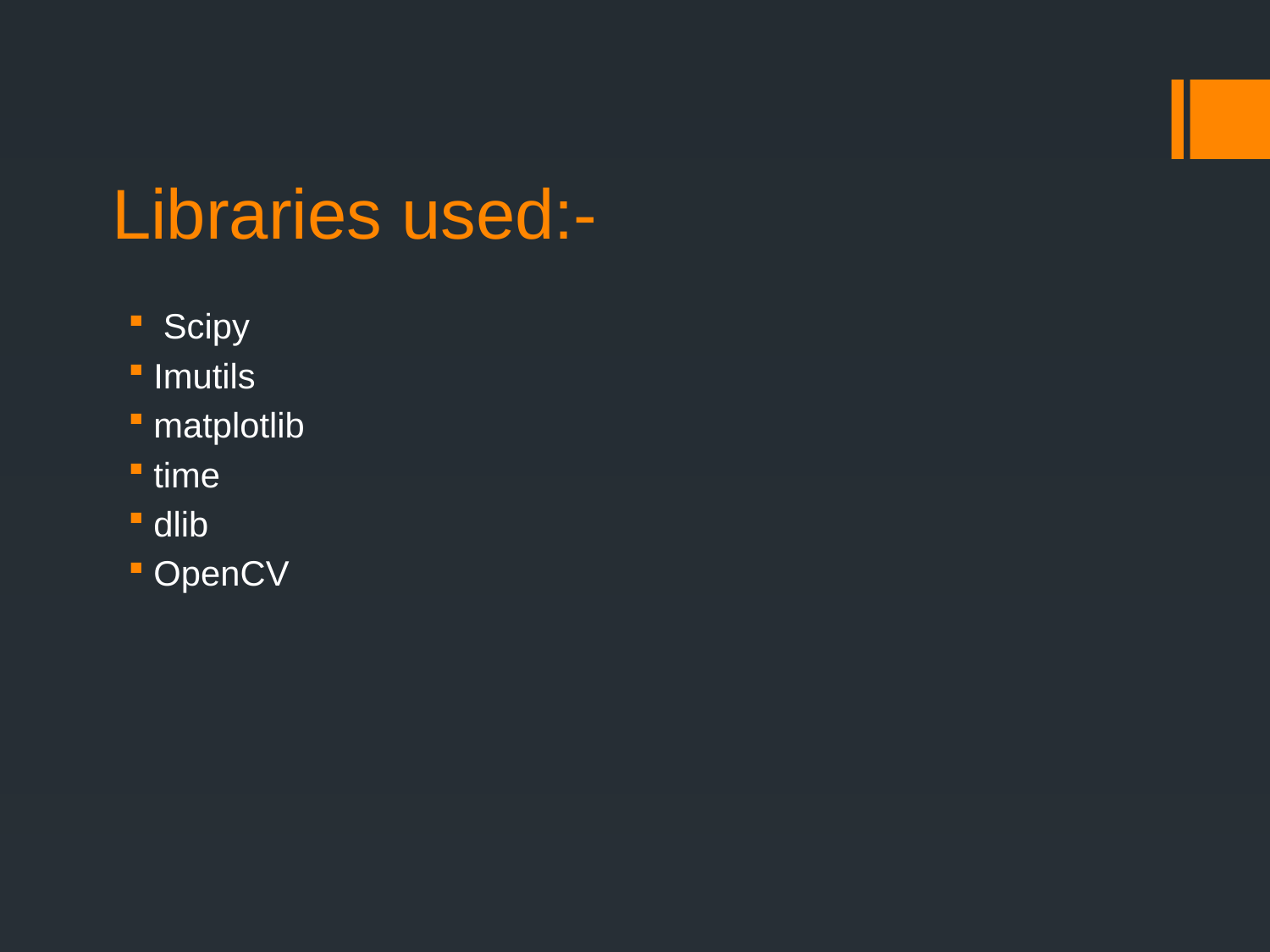

# Libraries used:-
 Scipy
Imutils
matplotlib
time
dlib
OpenCV